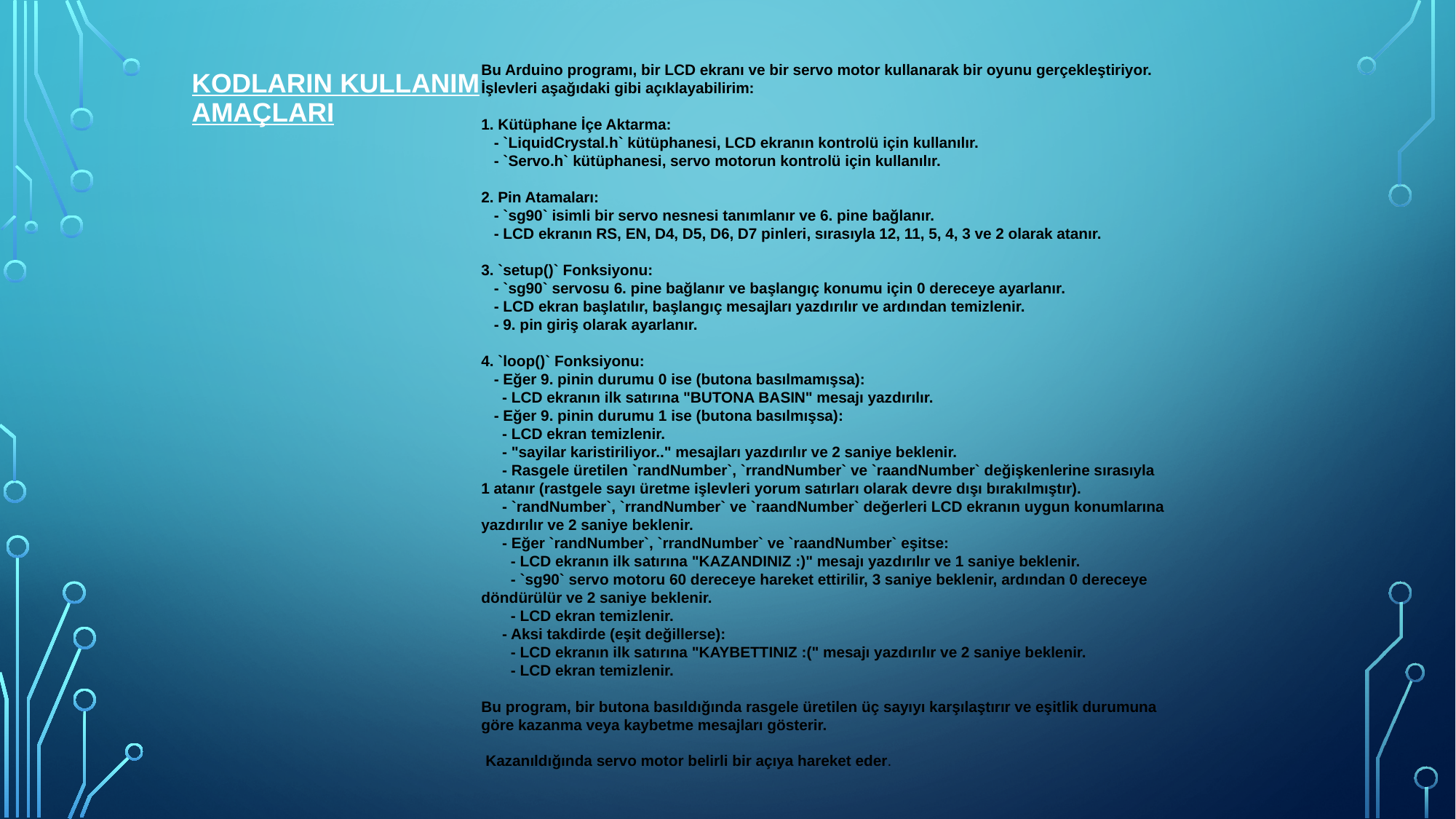

# KODLARIN KULLANIM AMAÇLARI
Bu Arduino programı, bir LCD ekranı ve bir servo motor kullanarak bir oyunu gerçekleştiriyor. İşlevleri aşağıdaki gibi açıklayabilirim:

1. Kütüphane İçe Aktarma:
   - `LiquidCrystal.h` kütüphanesi, LCD ekranın kontrolü için kullanılır.
   - `Servo.h` kütüphanesi, servo motorun kontrolü için kullanılır.

2. Pin Atamaları:
   - `sg90` isimli bir servo nesnesi tanımlanır ve 6. pine bağlanır.
   - LCD ekranın RS, EN, D4, D5, D6, D7 pinleri, sırasıyla 12, 11, 5, 4, 3 ve 2 olarak atanır.

3. `setup()` Fonksiyonu:
   - `sg90` servosu 6. pine bağlanır ve başlangıç konumu için 0 dereceye ayarlanır.
   - LCD ekran başlatılır, başlangıç mesajları yazdırılır ve ardından temizlenir.
   - 9. pin giriş olarak ayarlanır.

4. `loop()` Fonksiyonu:
   - Eğer 9. pinin durumu 0 ise (butona basılmamışsa):
     - LCD ekranın ilk satırına "BUTONA BASIN" mesajı yazdırılır.
   - Eğer 9. pinin durumu 1 ise (butona basılmışsa):
     - LCD ekran temizlenir.
     - "sayilar karistiriliyor.." mesajları yazdırılır ve 2 saniye beklenir.
     - Rasgele üretilen `randNumber`, `rrandNumber` ve `raandNumber` değişkenlerine sırasıyla 1 atanır (rastgele sayı üretme işlevleri yorum satırları olarak devre dışı bırakılmıştır).
     - `randNumber`, `rrandNumber` ve `raandNumber` değerleri LCD ekranın uygun konumlarına yazdırılır ve 2 saniye beklenir.
     - Eğer `randNumber`, `rrandNumber` ve `raandNumber` eşitse:
       - LCD ekranın ilk satırına "KAZANDINIZ :)" mesajı yazdırılır ve 1 saniye beklenir.
       - `sg90` servo motoru 60 dereceye hareket ettirilir, 3 saniye beklenir, ardından 0 dereceye döndürülür ve 2 saniye beklenir.
       - LCD ekran temizlenir.
     - Aksi takdirde (eşit değillerse):
       - LCD ekranın ilk satırına "KAYBETTINIZ :(" mesajı yazdırılır ve 2 saniye beklenir.
       - LCD ekran temizlenir.

Bu program, bir butona basıldığında rasgele üretilen üç sayıyı karşılaştırır ve eşitlik durumuna göre kazanma veya kaybetme mesajları gösterir.

 Kazanıldığında servo motor belirli bir açıya hareket eder.